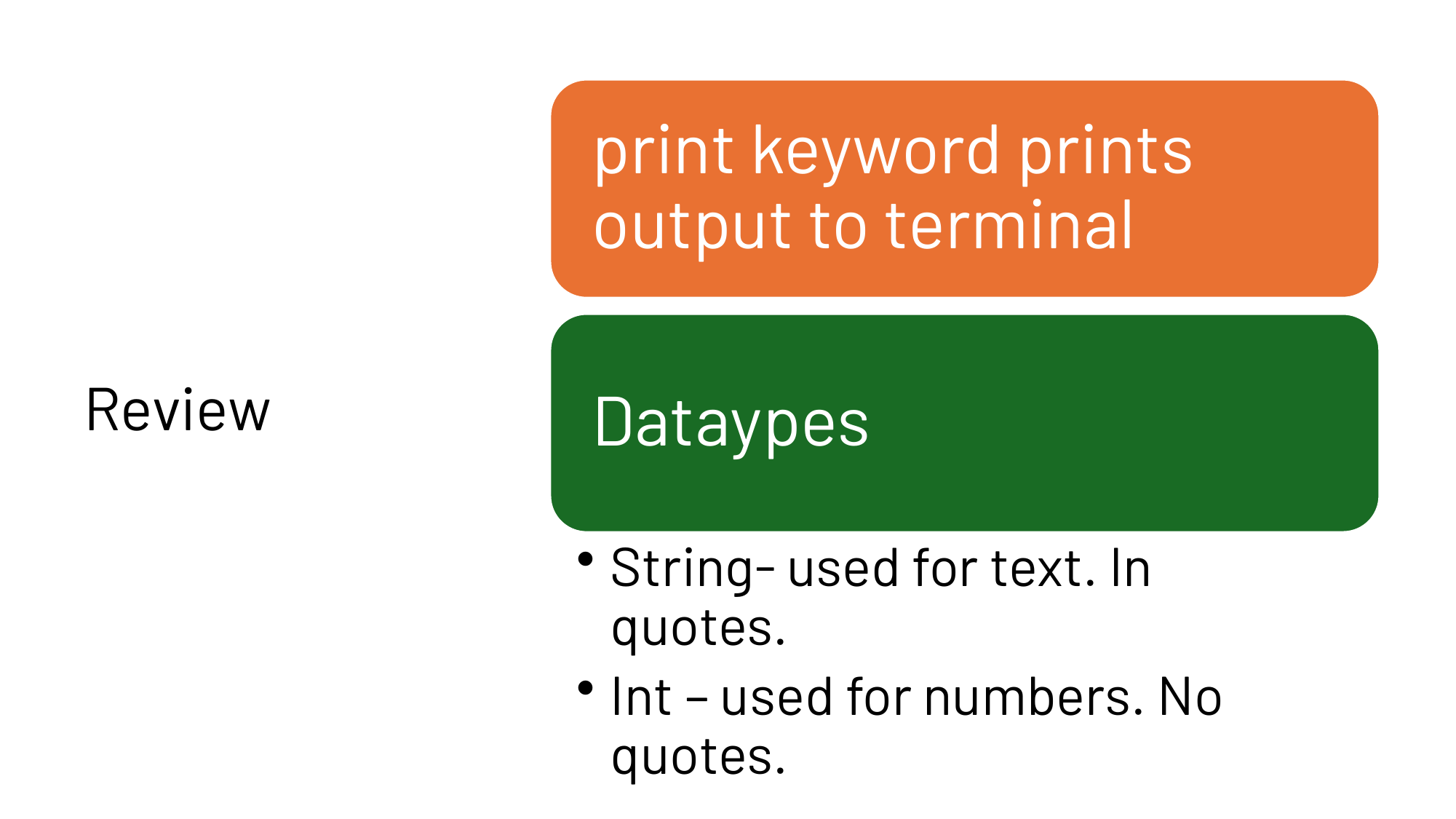

# Review
print keyword prints output to terminal
Dataypes
String- used for text. In quotes.
Int – used for numbers. No quotes.